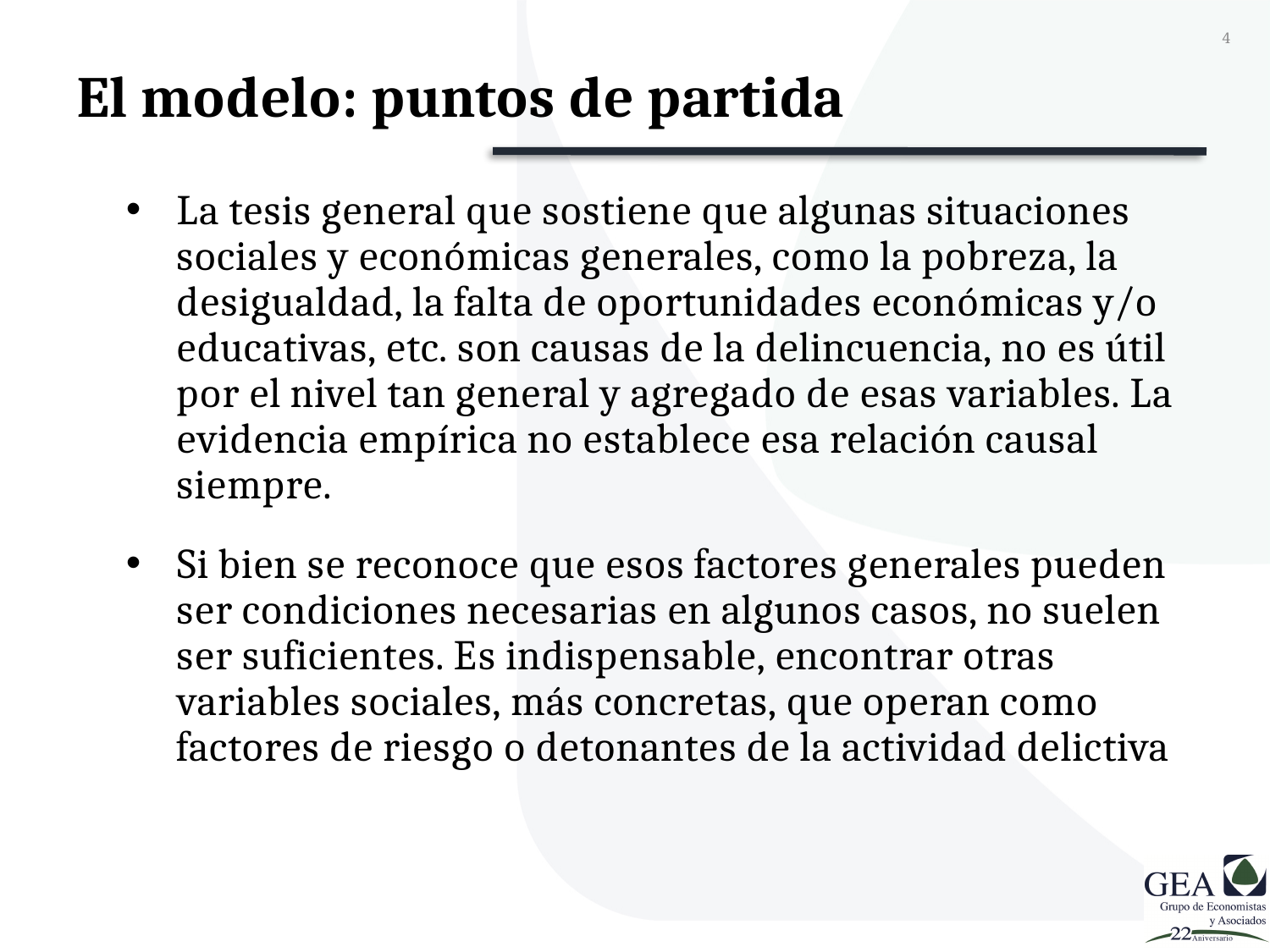

4
# El modelo: puntos de partida
La tesis general que sostiene que algunas situaciones sociales y económicas generales, como la pobreza, la desigualdad, la falta de oportunidades económicas y/o educativas, etc. son causas de la delincuencia, no es útil por el nivel tan general y agregado de esas variables. La evidencia empírica no establece esa relación causal siempre.
Si bien se reconoce que esos factores generales pueden ser condiciones necesarias en algunos casos, no suelen ser suficientes. Es indispensable, encontrar otras variables sociales, más concretas, que operan como factores de riesgo o detonantes de la actividad delictiva